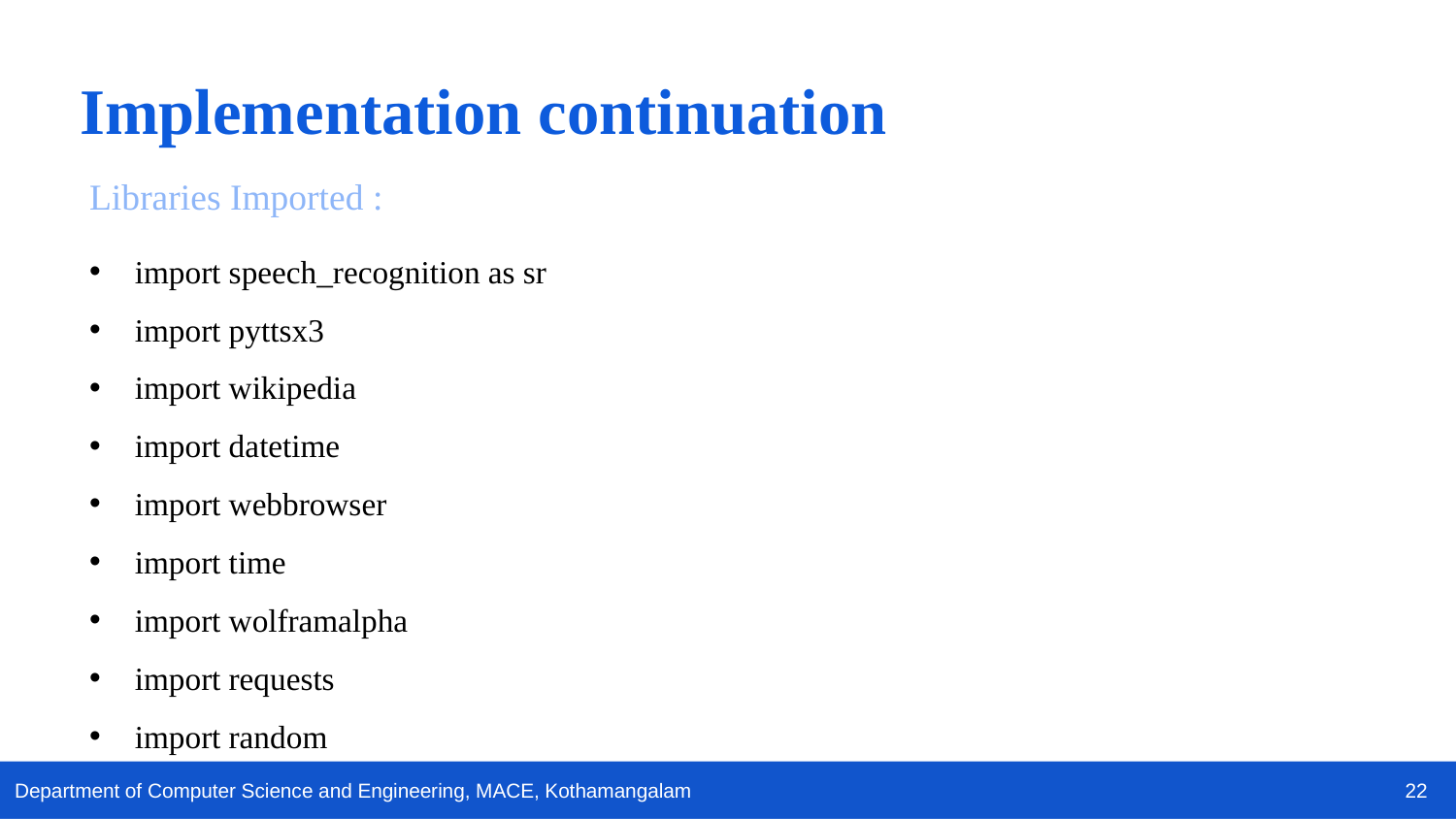

Implementation continuation

Libraries Imported :
import speech_recognition as sr
import pyttsx3
import wikipedia
import datetime
import webbrowser
import time
import wolframalpha
import requests
import random

22